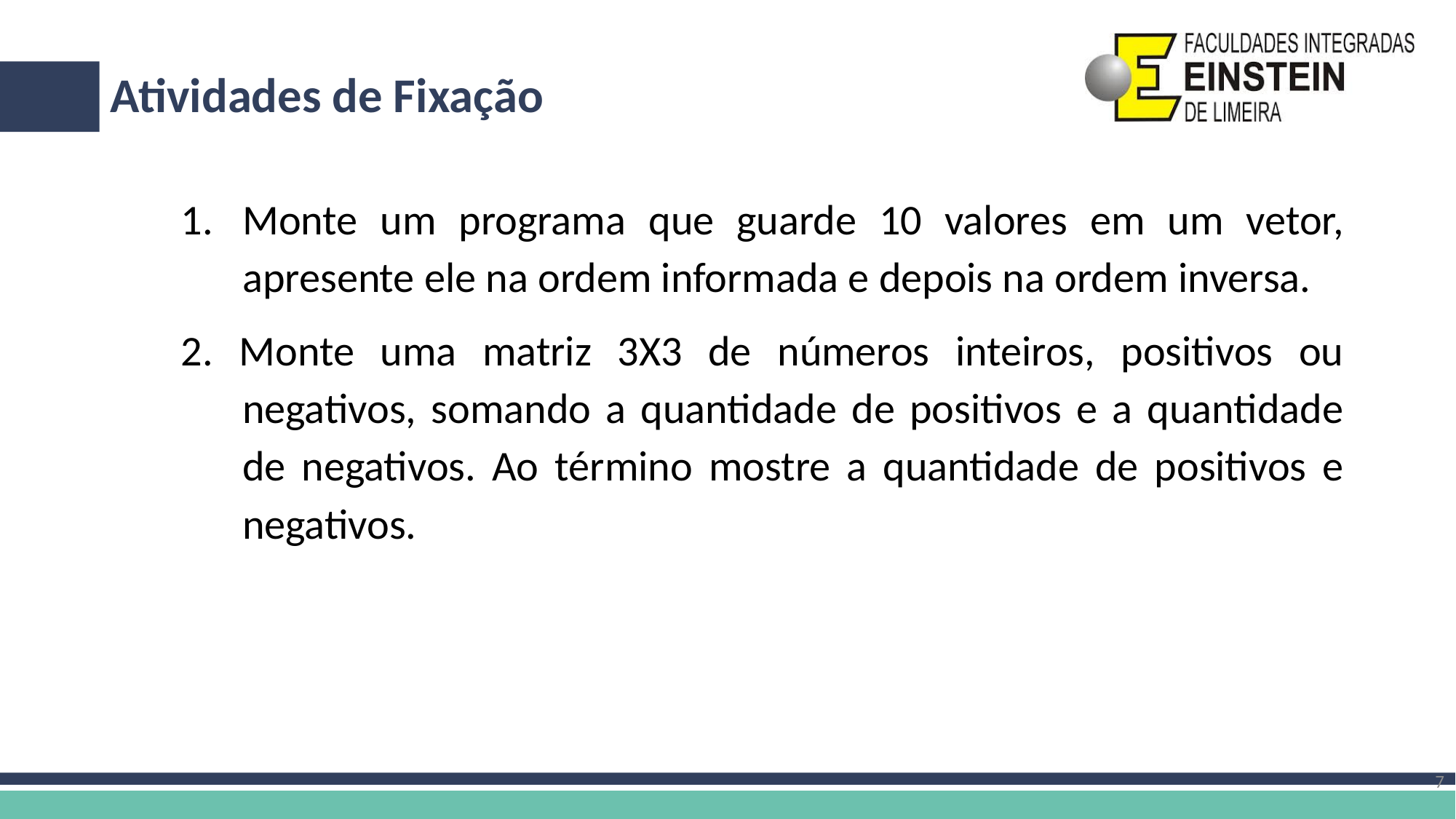

# Atividades de Fixação
Monte um programa que guarde 10 valores em um vetor, apresente ele na ordem informada e depois na ordem inversa.
2. Monte uma matriz 3X3 de números inteiros, positivos ou negativos, somando a quantidade de positivos e a quantidade de negativos. Ao término mostre a quantidade de positivos e negativos.

7